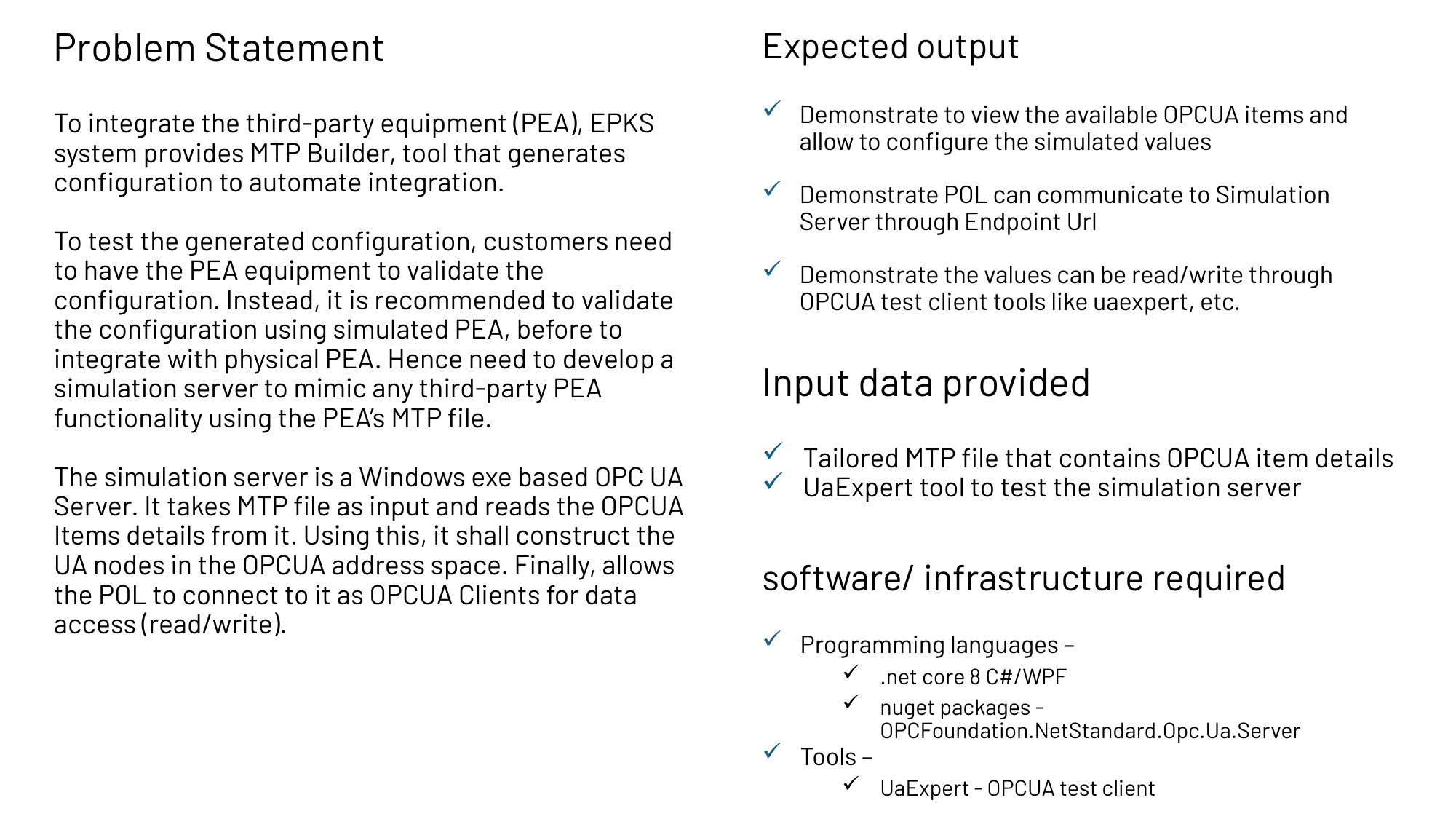

Problem Statement

To integrate the third-party equipment (PEA), EPKS system provides MTP Builder, tool that generates configuration to automate integration.

To test the generated configuration, customers need to have the PEA equipment to validate the configuration. Instead, it is recommended to validate the configuration using simulated PEA, before to integrate with physical PEA. Hence need to develop a simulation server to mimic any third-party PEA functionality using the PEA’s MTP file.

The simulation server is a Windows exe based OPC UA Server. It takes MTP file as input and reads the OPCUA Items details from it. Using this, it shall construct the UA nodes in the OPCUA address space. Finally, allows the POL to connect to it as OPCUA Clients for data access (read/write).

Expected output

Demonstrate to view the available OPCUA items and allow to configure the simulated values

Demonstrate POL can communicate to Simulation Server through Endpoint Url

Demonstrate the values can be read/write through OPCUA test client tools like uaexpert, etc.
Input data provided

Tailored MTP file that contains OPCUA item details
UaExpert tool to test the simulation server
software/ infrastructure required

Programming languages –
.net core 8 C#/WPF
nuget packages - OPCFoundation.NetStandard.Opc.Ua.Server
Tools –
UaExpert - OPCUA test client